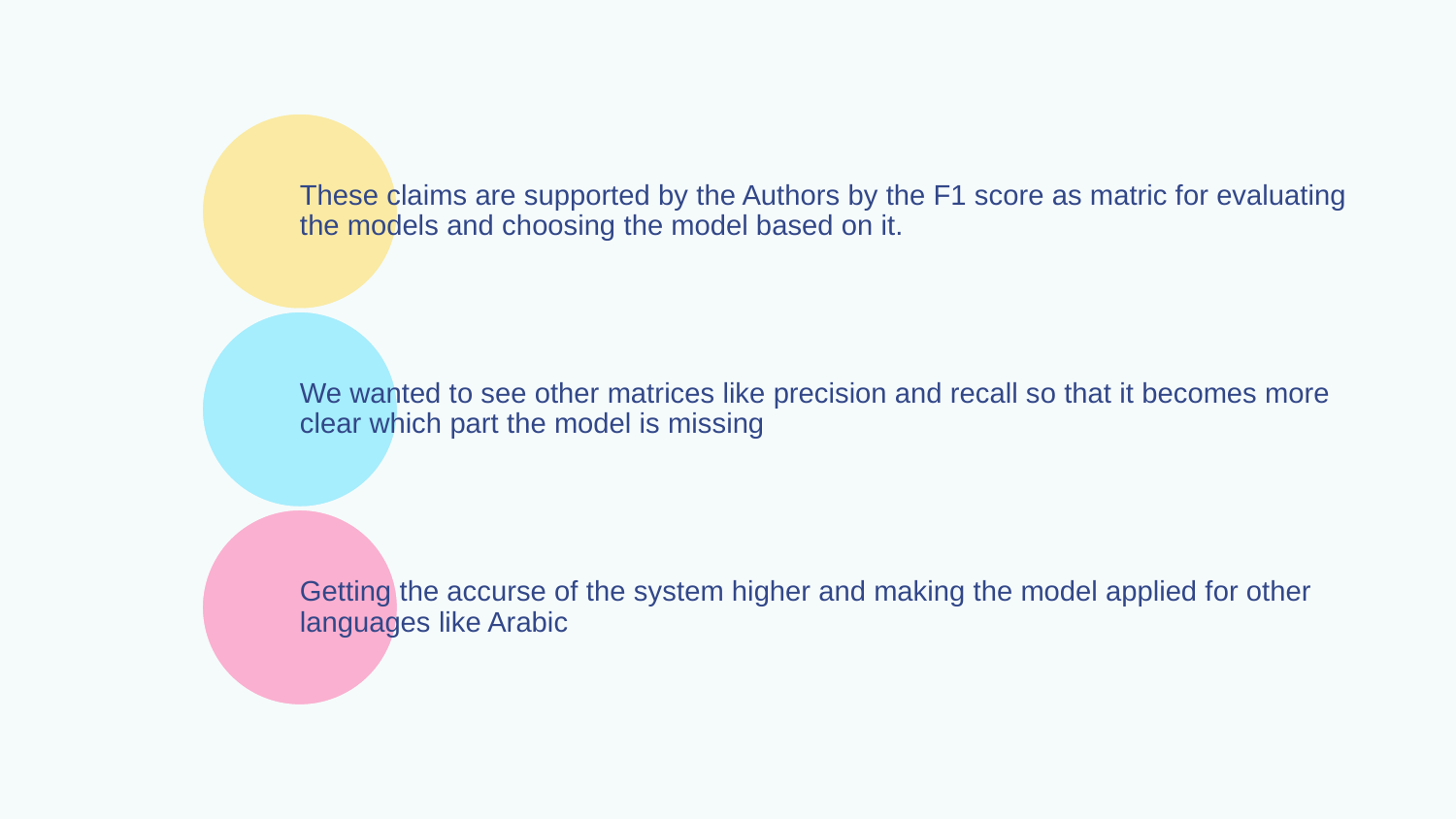

These claims are supported by the Authors by the F1 score as matric for evaluating the models and choosing the model based on it.
We wanted to see other matrices like precision and recall so that it becomes more clear which part the model is missing
Getting the accurse of the system higher and making the model applied for other languages like Arabic